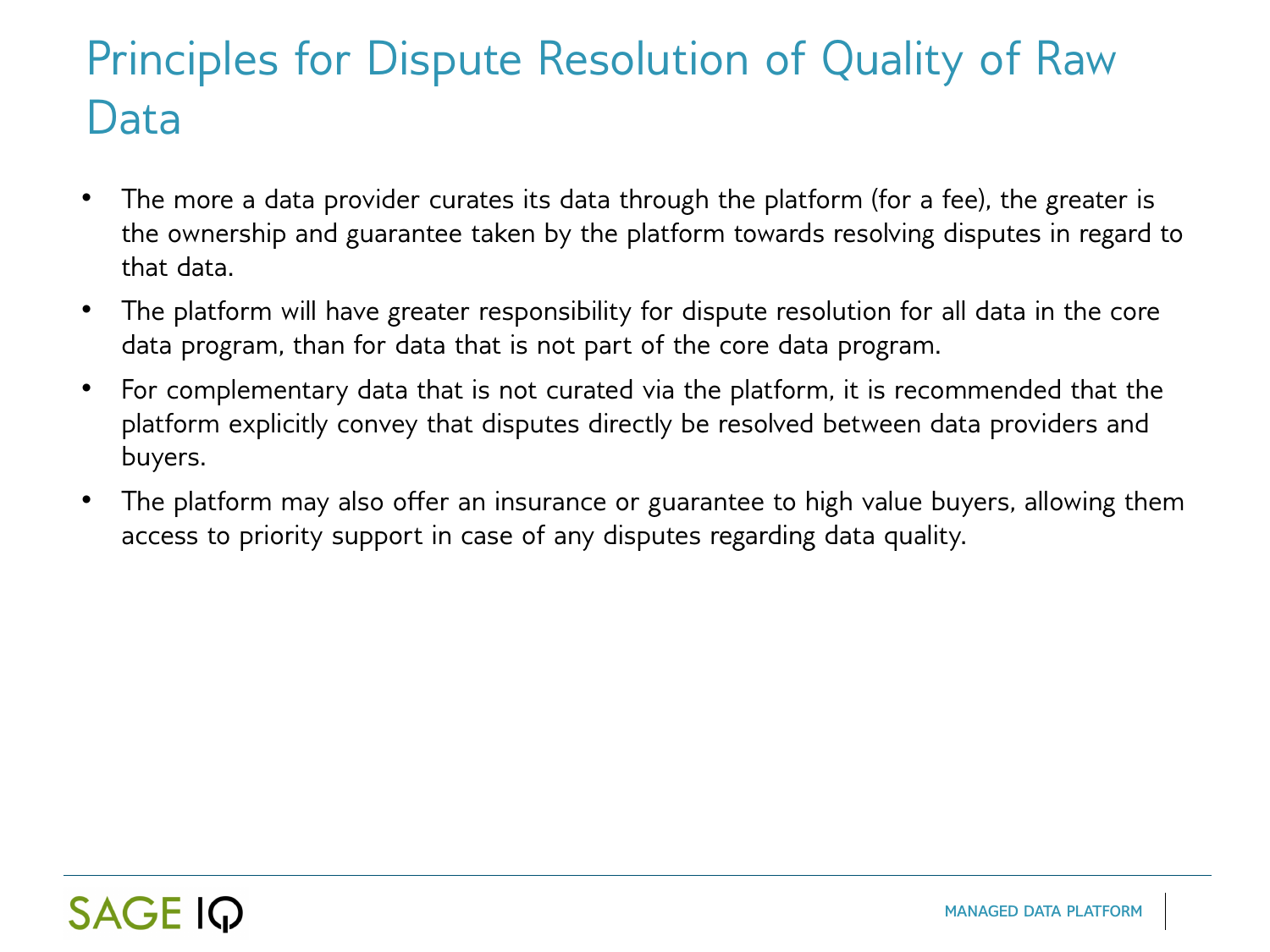

Principles for Dispute Resolution of Quality of Raw Data
The more a data provider curates its data through the platform (for a fee), the greater is the ownership and guarantee taken by the platform towards resolving disputes in regard to that data.
The platform will have greater responsibility for dispute resolution for all data in the core data program, than for data that is not part of the core data program.
For complementary data that is not curated via the platform, it is recommended that the platform explicitly convey that disputes directly be resolved between data providers and buyers.
The platform may also offer an insurance or guarantee to high value buyers, allowing them access to priority support in case of any disputes regarding data quality.
55